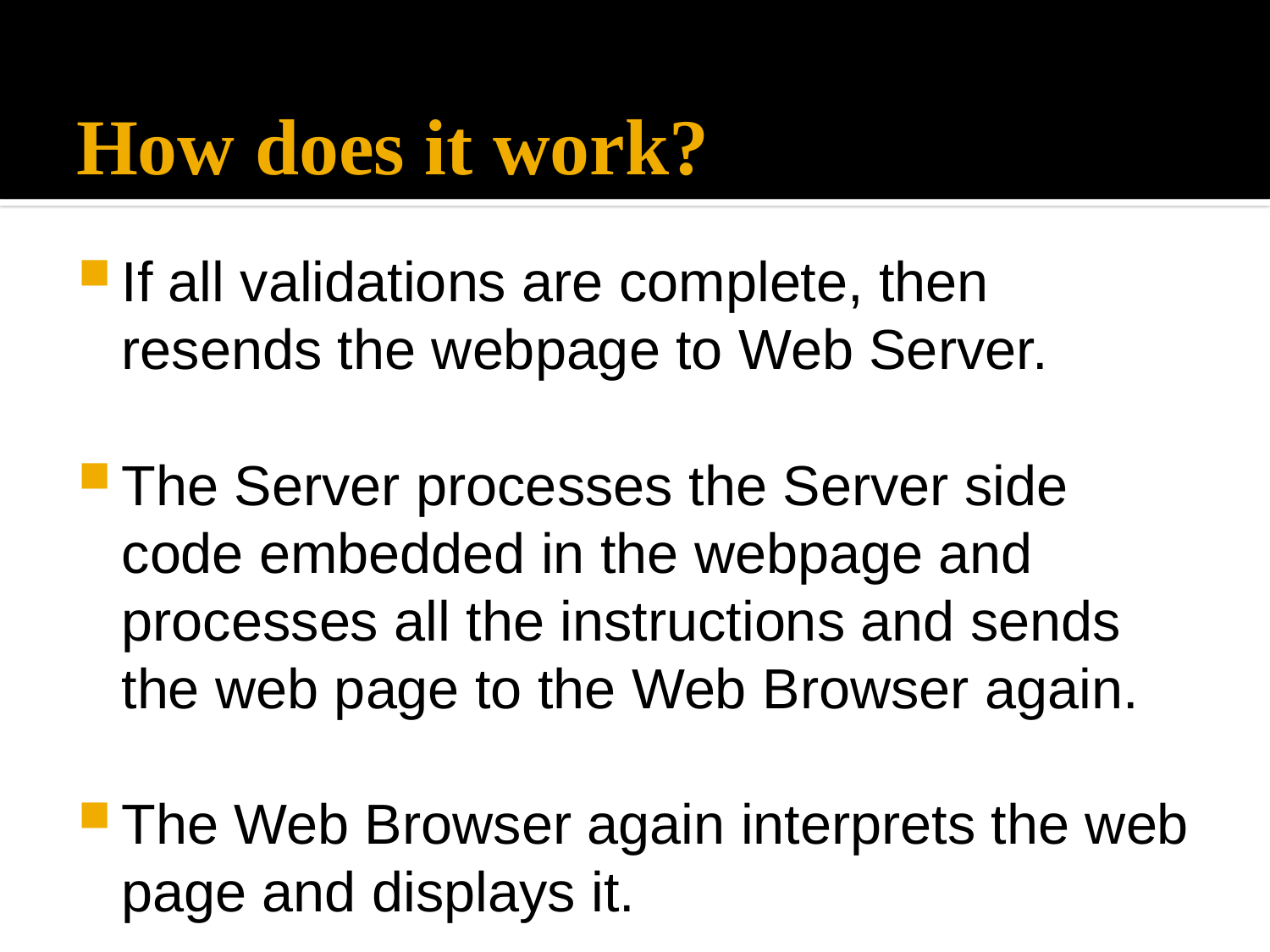

# How does it work?
If all validations are complete, then resends the webpage to Web Server.

The Server processes the Server side code embedded in the webpage and processes all the instructions and sends the web page to the Web Browser again.

The Web Browser again interprets the web page and displays it.